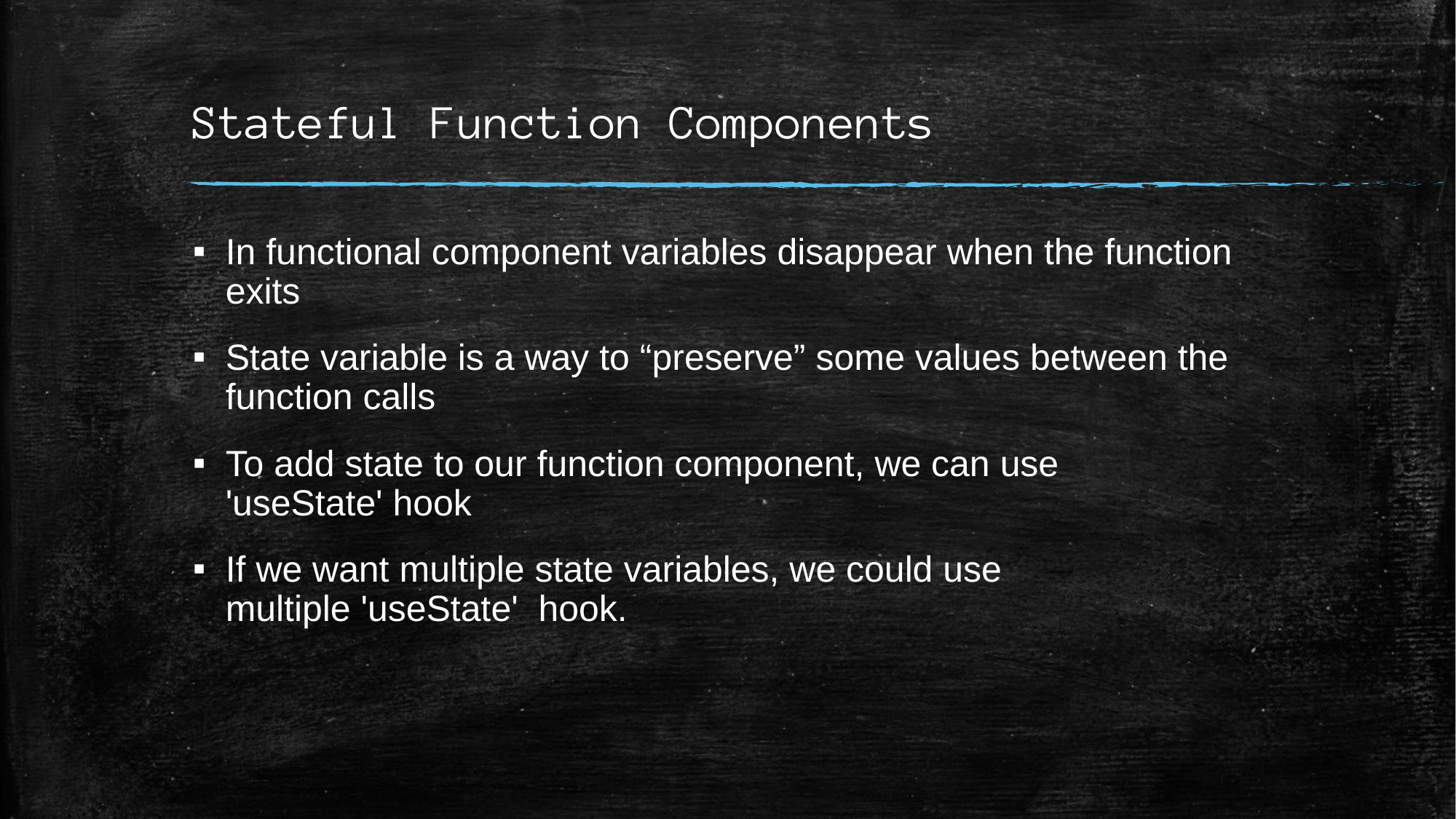

# Stateful Function Components
In functional component variables disappear when the function exits
State variable is a way to “preserve” some values between the function calls
To add state to our function component, we can use 'useState' hook
If we want multiple state variables, we could use multiple 'useState'  hook.